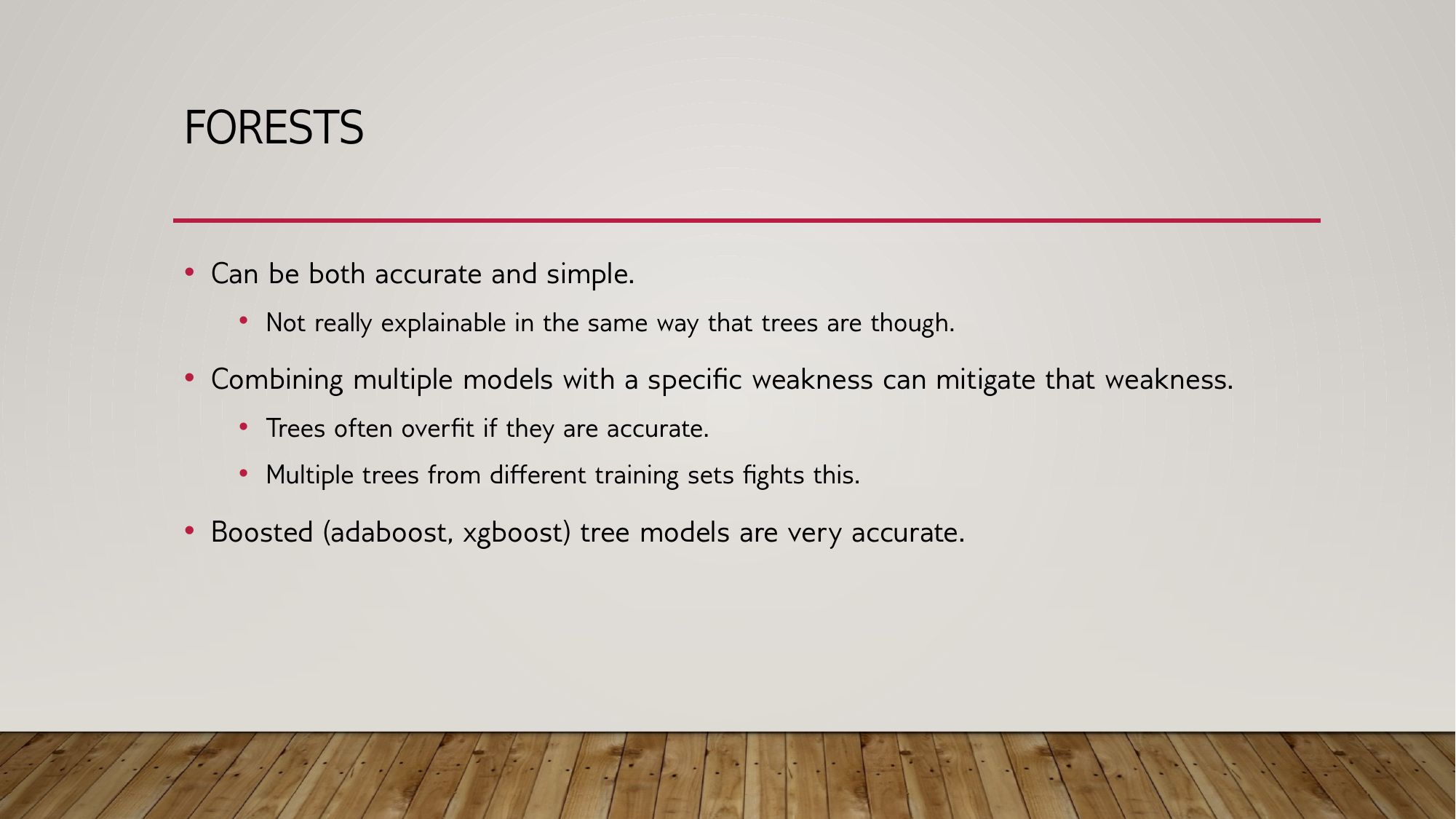

# Forests
Can be both accurate and simple.
Not really explainable in the same way that trees are though.
Combining multiple models with a specific weakness can mitigate that weakness.
Trees often overfit if they are accurate.
Multiple trees from different training sets fights this.
Boosted (adaboost, xgboost) tree models are very accurate.